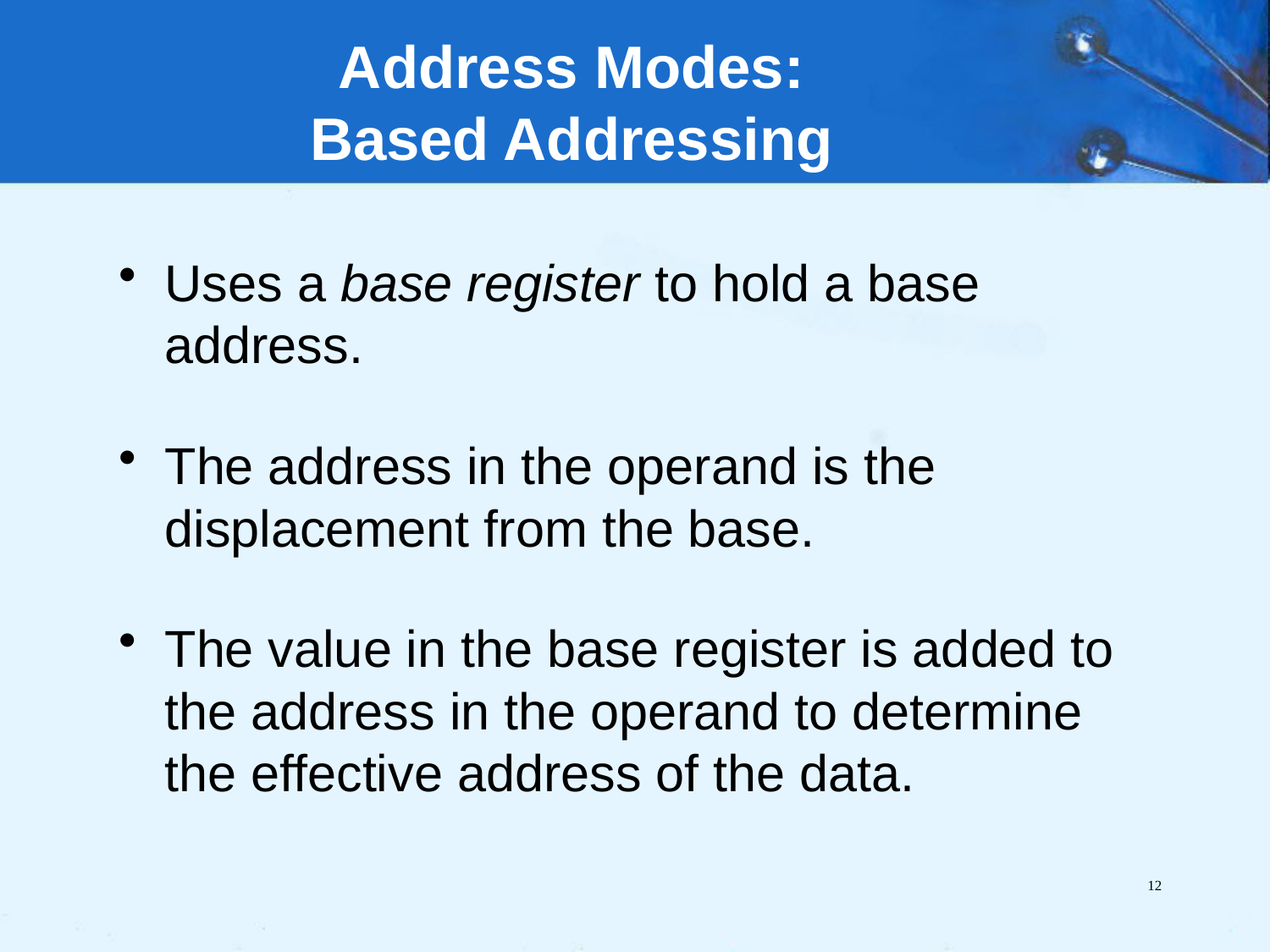

# Address Modes: Based Addressing
Uses a base register to hold a base address.
The address in the operand is the displacement from the base.
The value in the base register is added to the address in the operand to determine the effective address of the data.
12